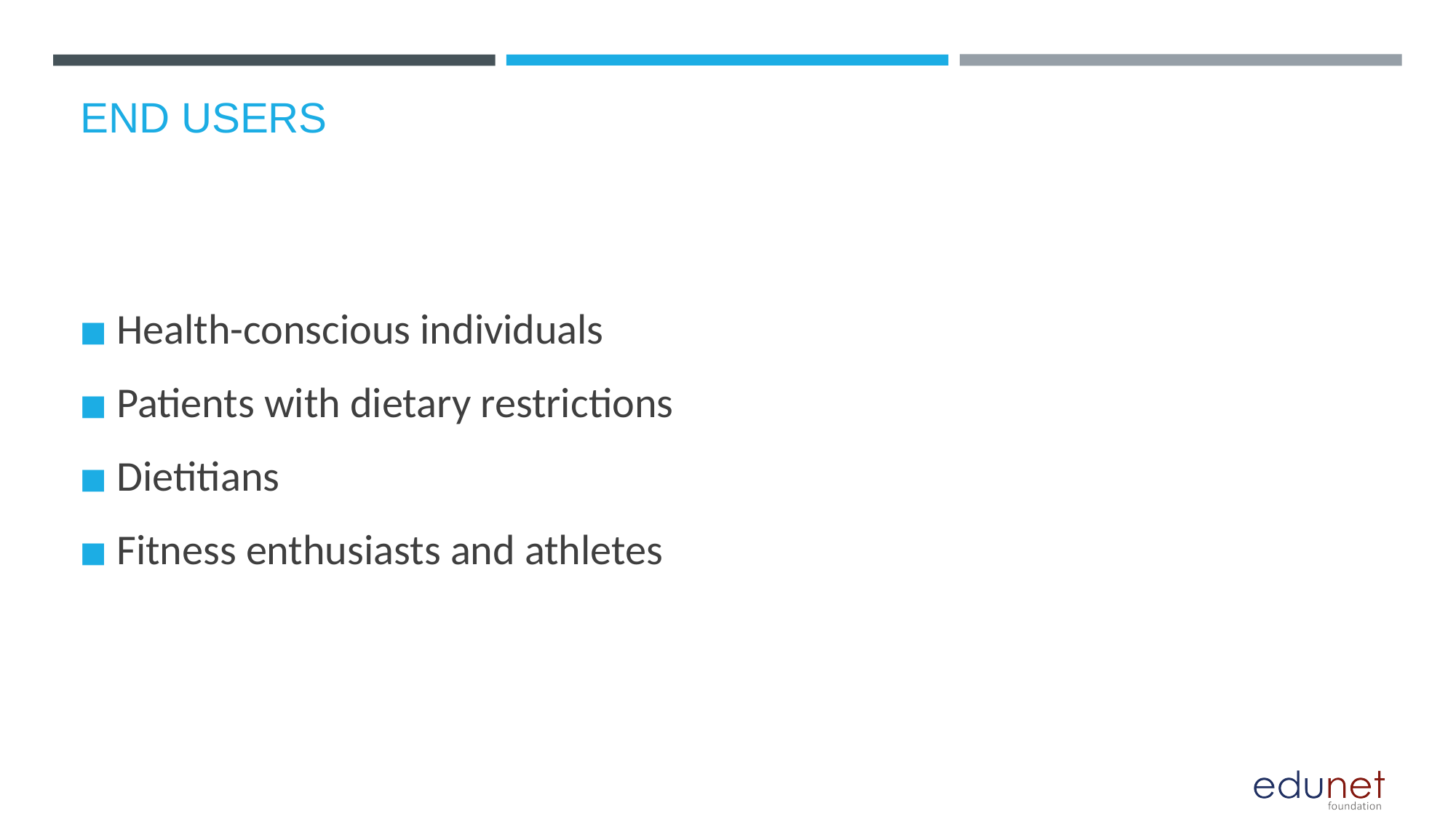

# END USERS
Health-conscious individuals
Patients with dietary restrictions
Dietitians
Fitness enthusiasts and athletes